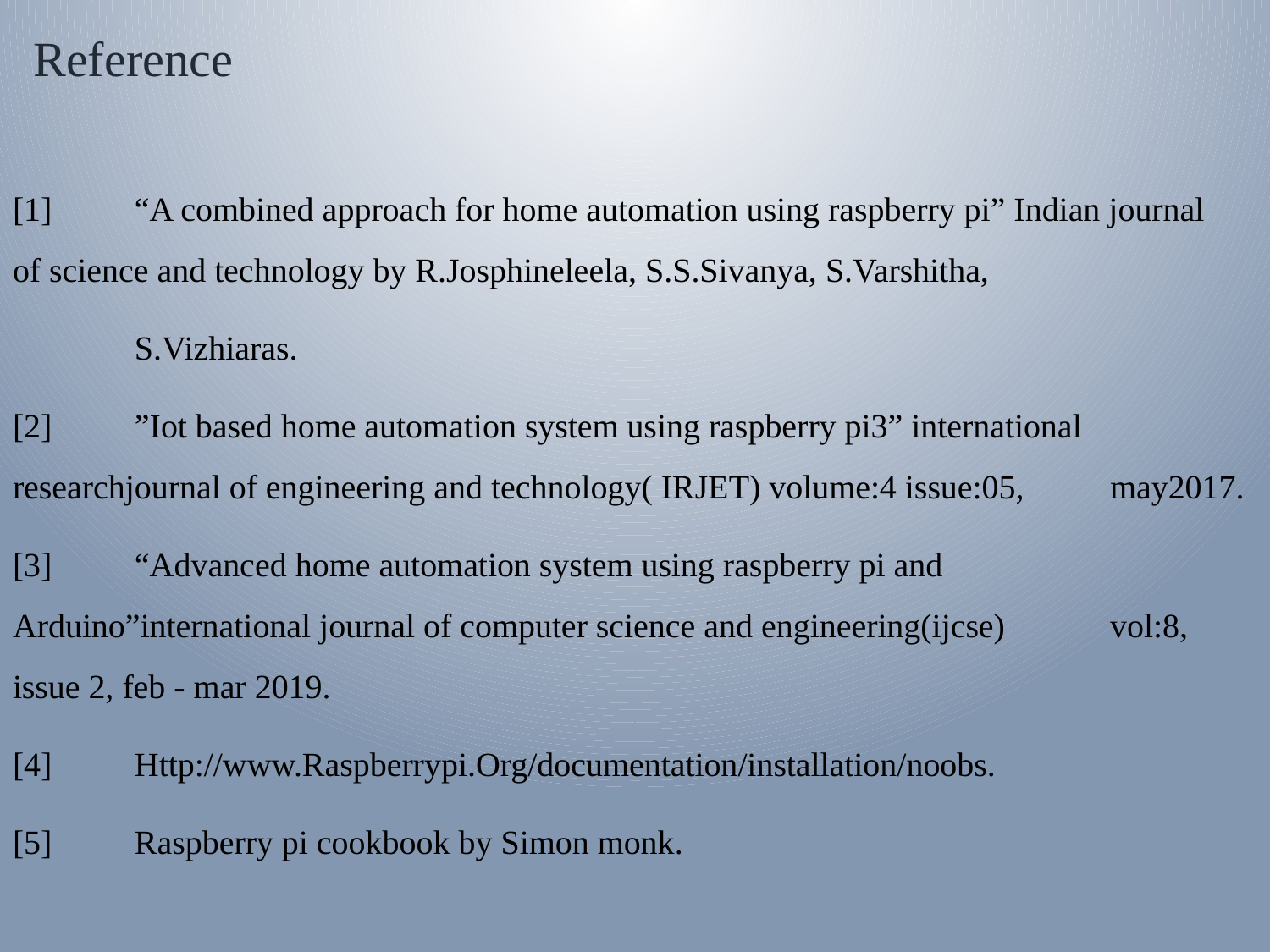

Reference

[1]	“A combined approach for home automation using raspberry pi” Indian journal 	of science and technology by R.Josphineleela, S.S.Sivanya, S.Varshitha,
	S.Vizhiaras.
[2]	”Iot based home automation system using raspberry pi3” international 	researchjournal of engineering and technology( IRJET) volume:4 issue:05, 	may2017.
[3] 	“Advanced home automation system using raspberry pi and 	Arduino”international journal of computer science and engineering(ijcse) 	vol:8, issue 2, feb - mar 2019.
[4] 	Http://www.Raspberrypi.Org/documentation/installation/noobs.
[5] 	Raspberry pi cookbook by Simon monk.